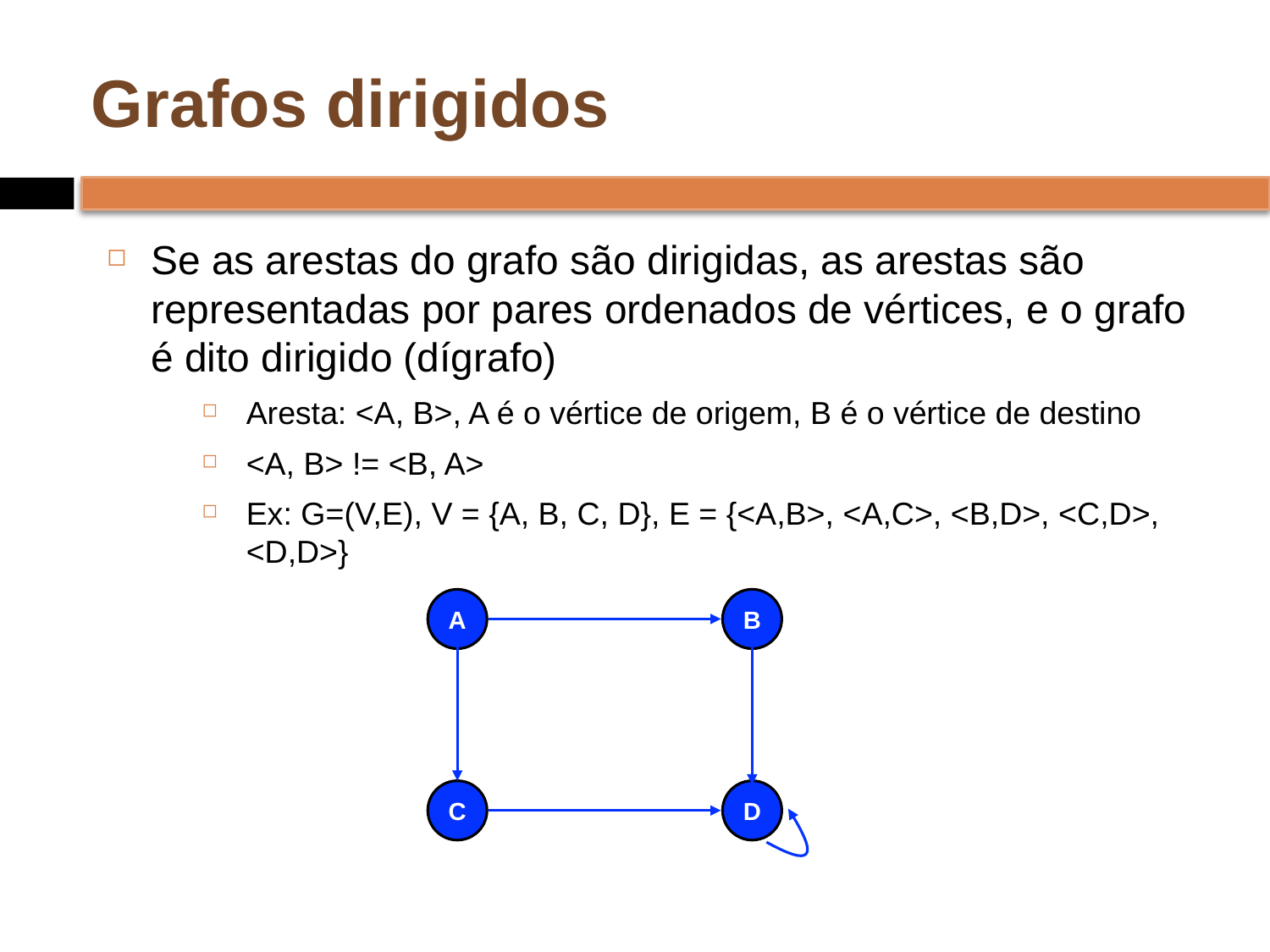

# Grafos dirigidos
Se as arestas do grafo são dirigidas, as arestas são representadas por pares ordenados de vértices, e o grafo é dito dirigido (dígrafo)
Aresta: <A, B>, A é o vértice de origem, B é o vértice de destino
<A, B> != <B, A>
Ex: G=(V,E), V = {A, B, C, D}, E = {<A,B>, <A,C>, <B,D>, <C,D>, <D,D>}
A
B

C
D

22